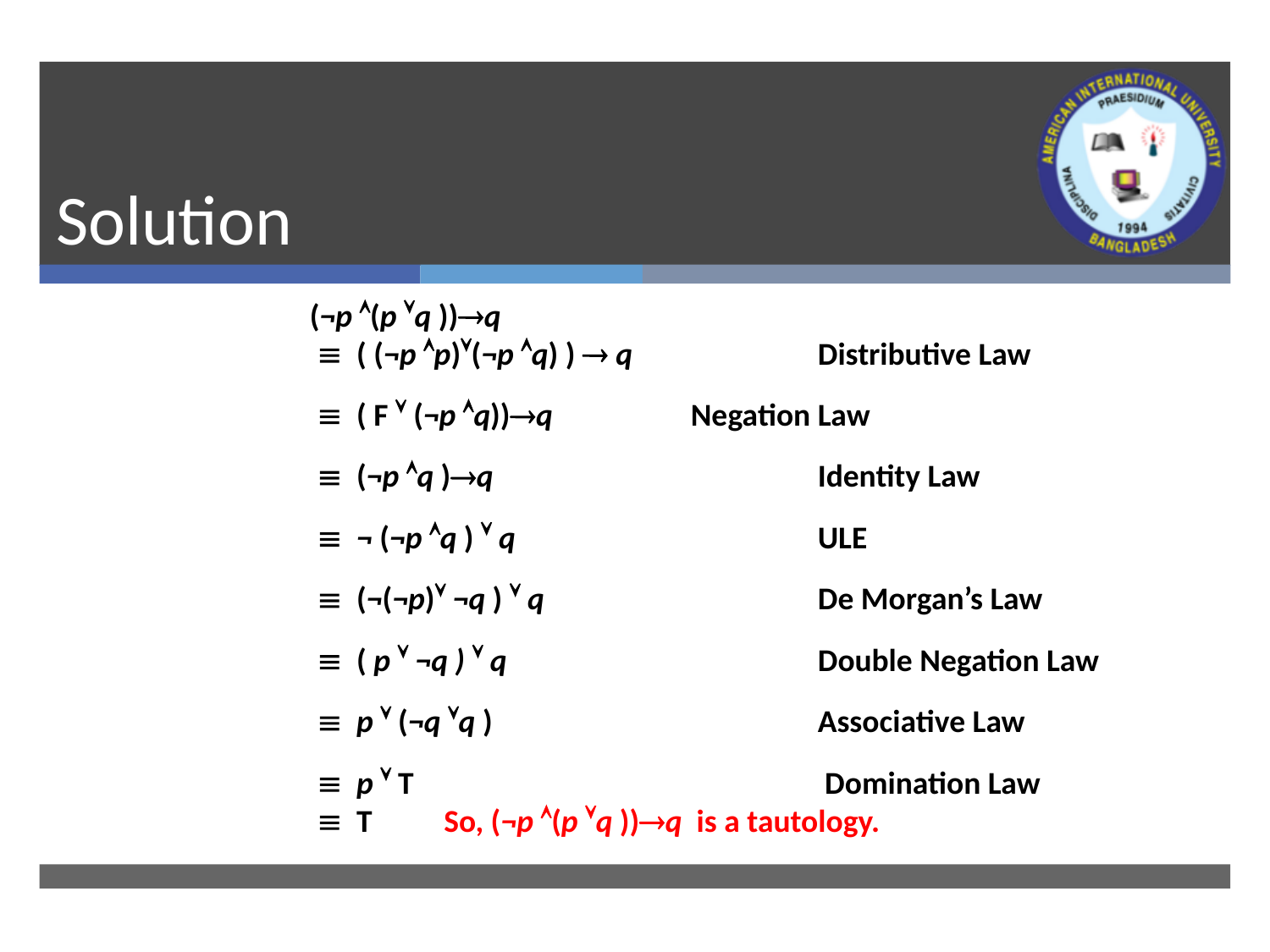

# Solution
		(¬p ∧(p ∨q ))→q
		 ≡  ( (¬p ∧p)∨(¬p ∧q) ) → q		Distributive Law

		 ≡  ( F ∨ (¬p ∧q))→q 	  	Negation Law

		 ≡  (¬p ∧q )→q 	  		Identity Law

		 ≡  ¬ (¬p ∧q ) ∨ q 	  	  	ULE

		 ≡  (¬(¬p)∨ ¬q ) ∨ q 	  		De Morgan’s Law

		 ≡  ( p ∨ ¬q ) ∨ q 	  		Double Negation Law

		 ≡  p ∨ (¬q ∨q )	  		Associative Law

		 ≡  p ∨ T	 	  		 Domination Law
		 ≡  T	 So, (¬p ∧(p ∨q ))→q  is a tautology.